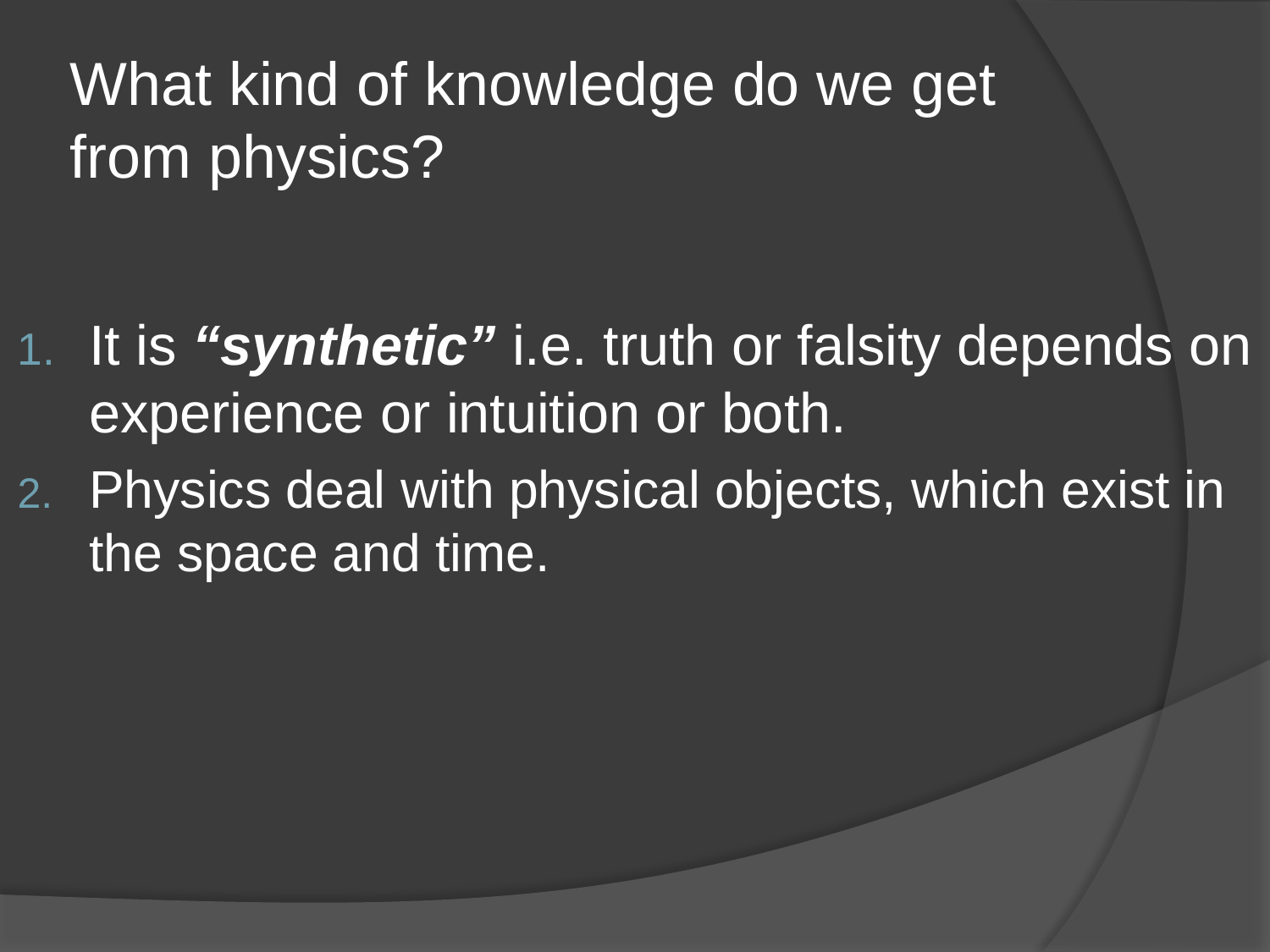

# What kind of knowledge do we get from physics?

It is “synthetic” i.e. truth or falsity depends on experience or intuition or both.
Physics deal with physical objects, which exist in the space and time.